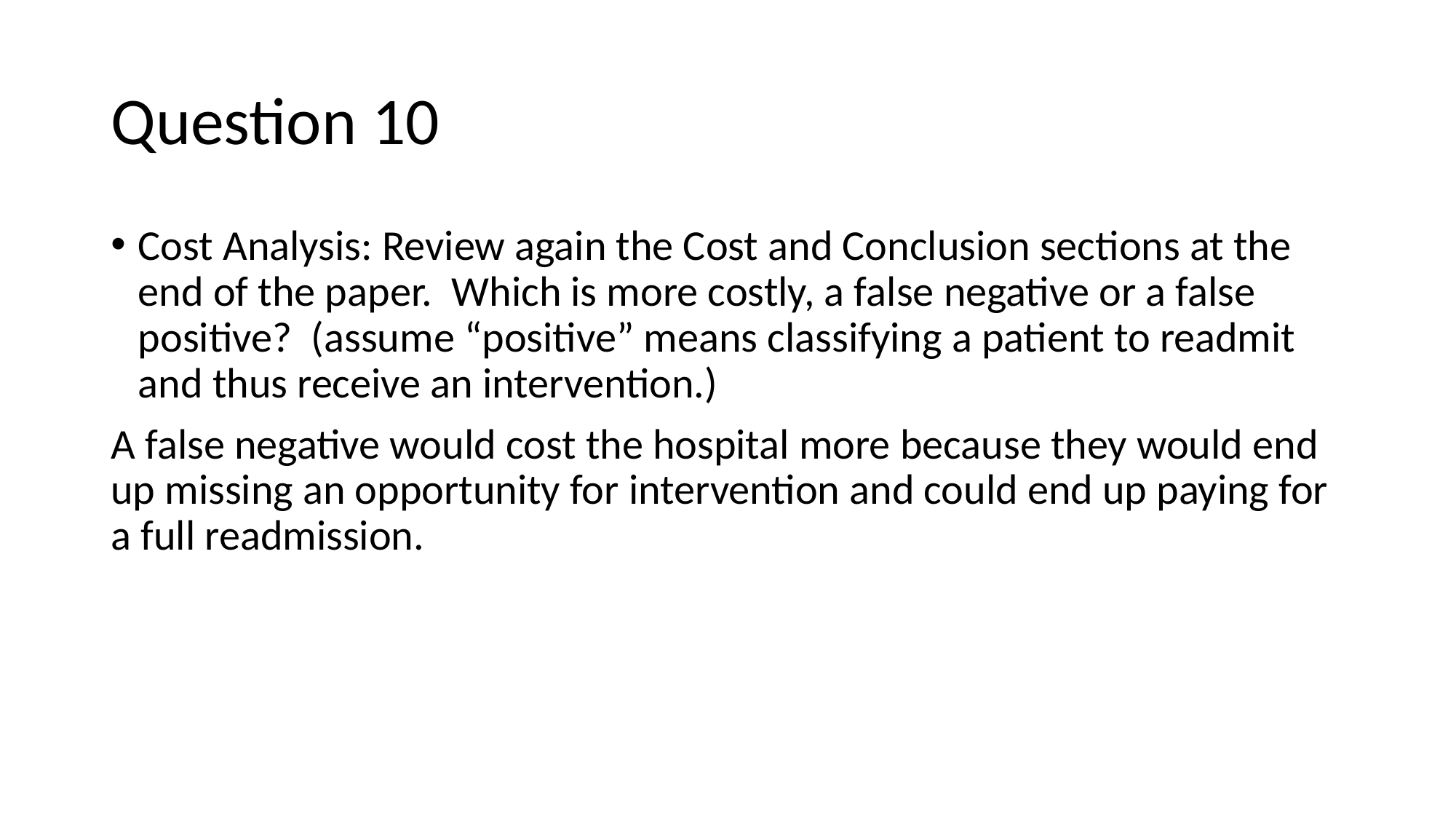

# Question 10
Cost Analysis: Review again the Cost and Conclusion sections at the end of the paper.  Which is more costly, a false negative or a false positive?  (assume “positive” means classifying a patient to readmit and thus receive an intervention.)
A false negative would cost the hospital more because they would end up missing an opportunity for intervention and could end up paying for a full readmission.